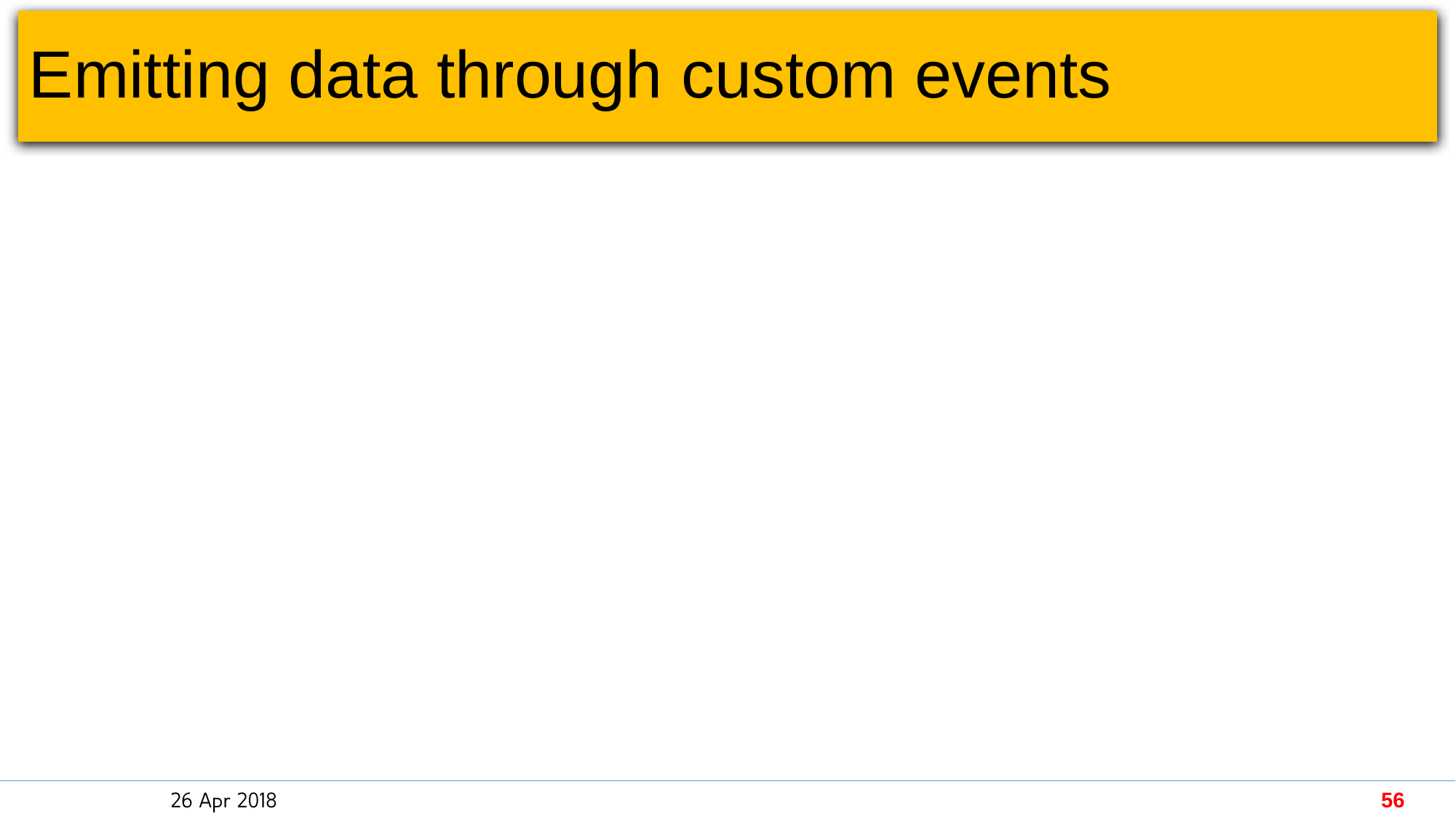

# Emitting data through custom events

26 Apr 2018
56